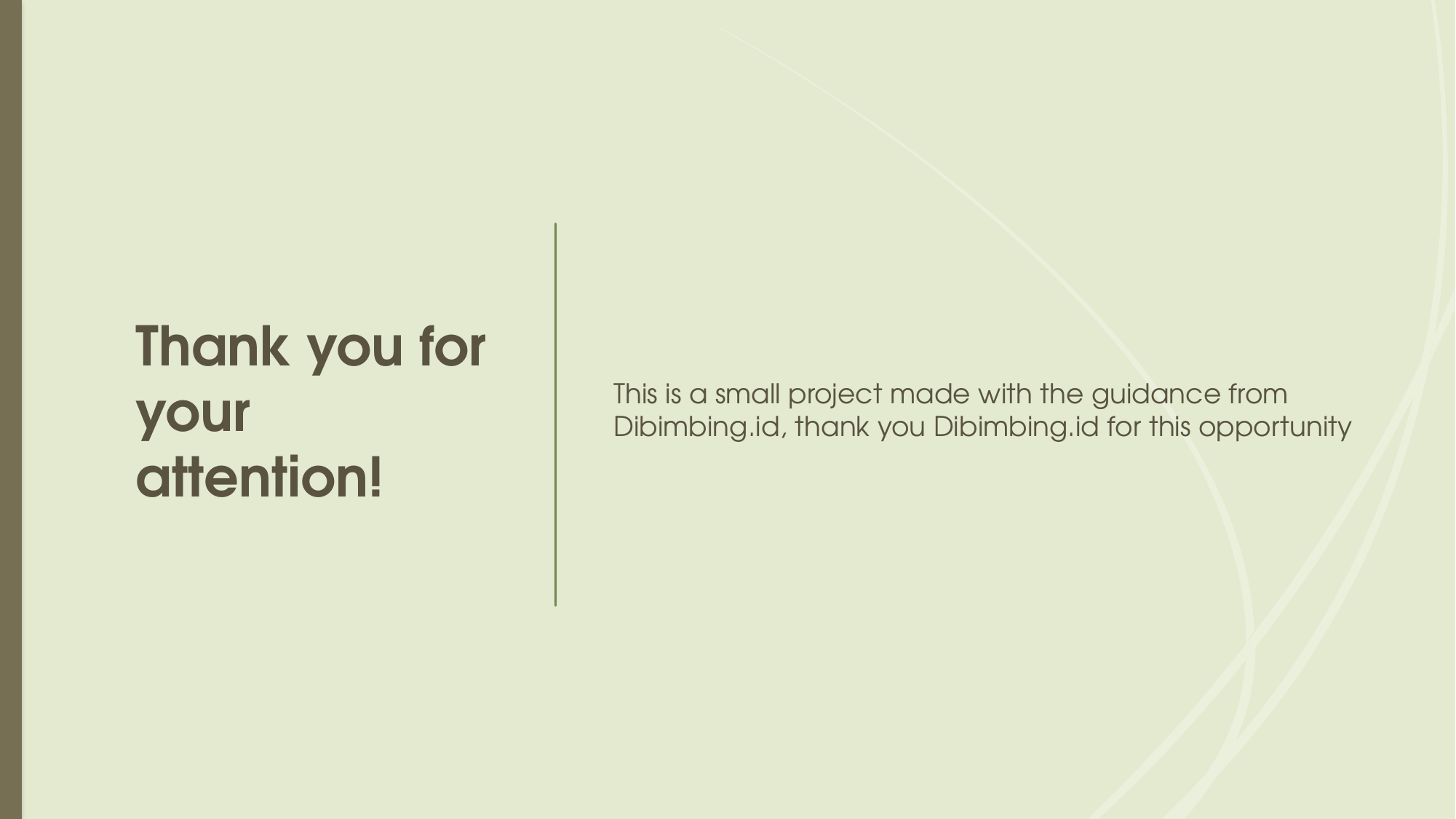

# Thank you for your attention!
This is a small project made with the guidance from Dibimbing.id, thank you Dibimbing.id for this opportunity